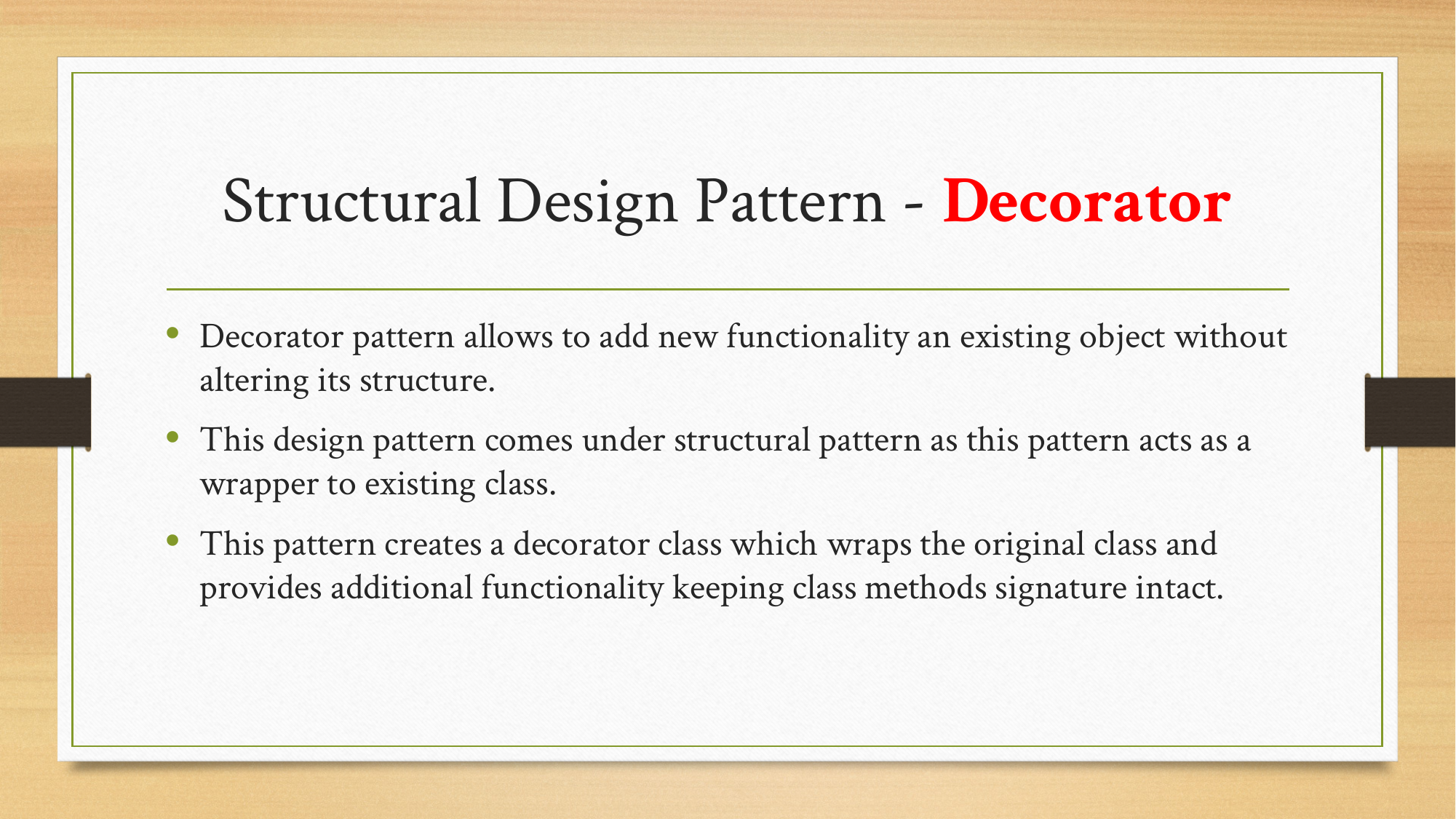

# Structural Design Pattern - Decorator
Decorator pattern allows to add new functionality an existing object without altering its structure.
This design pattern comes under structural pattern as this pattern acts as a wrapper to existing class.
This pattern creates a decorator class which wraps the original class and provides additional functionality keeping class methods signature intact.